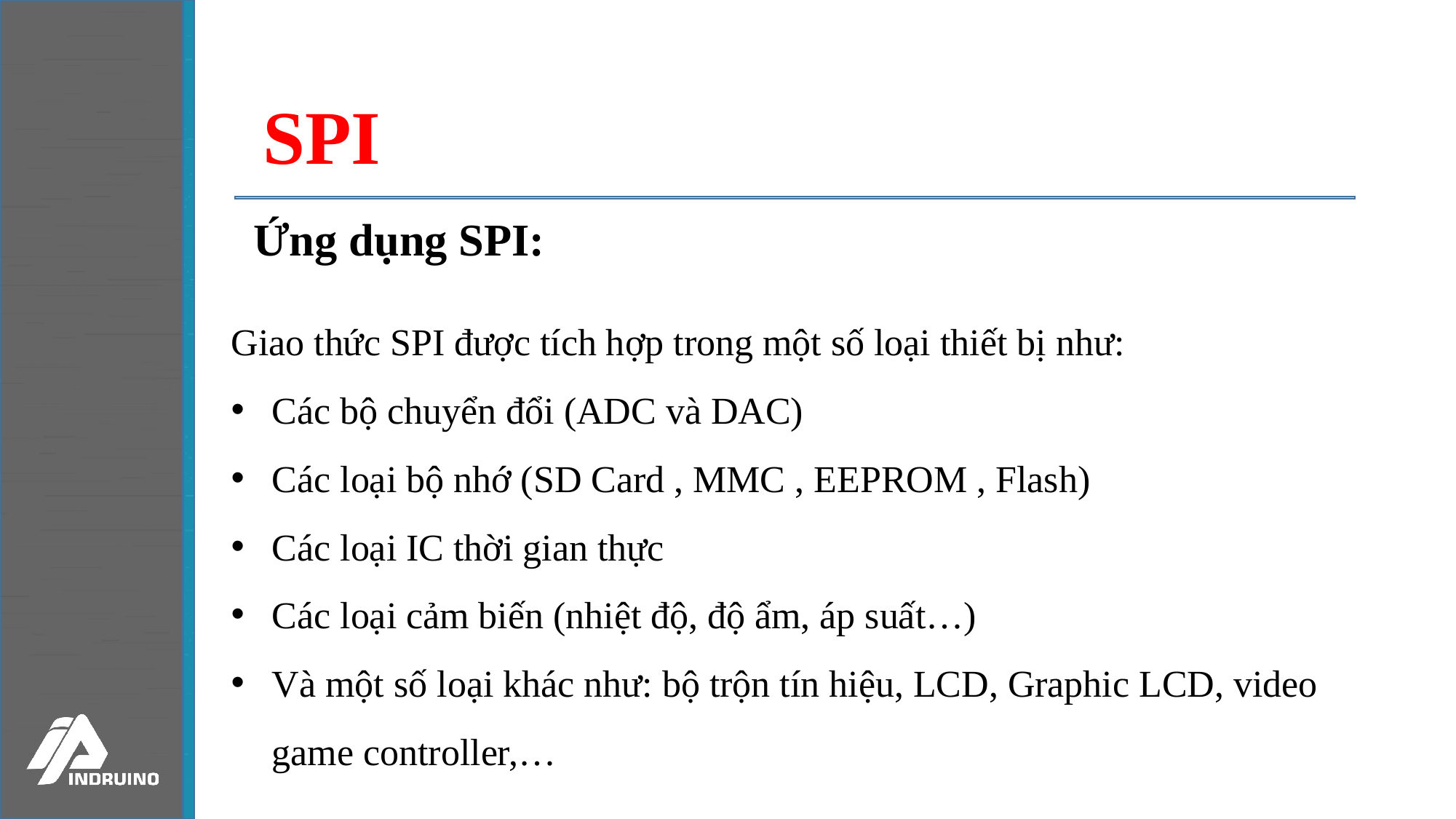

SPI
Ứng dụng SPI:
Giao thức SPI được tích hợp trong một số loại thiết bị như:
Các bộ chuyển đổi (ADC và DAC)
Các loại bộ nhớ (SD Card , MMC , EEPROM , Flash)
Các loại IC thời gian thực
Các loại cảm biến (nhiệt độ, độ ẩm, áp suất…)
Và một số loại khác như: bộ trộn tín hiệu, LCD, Graphic LCD, video game controller,…